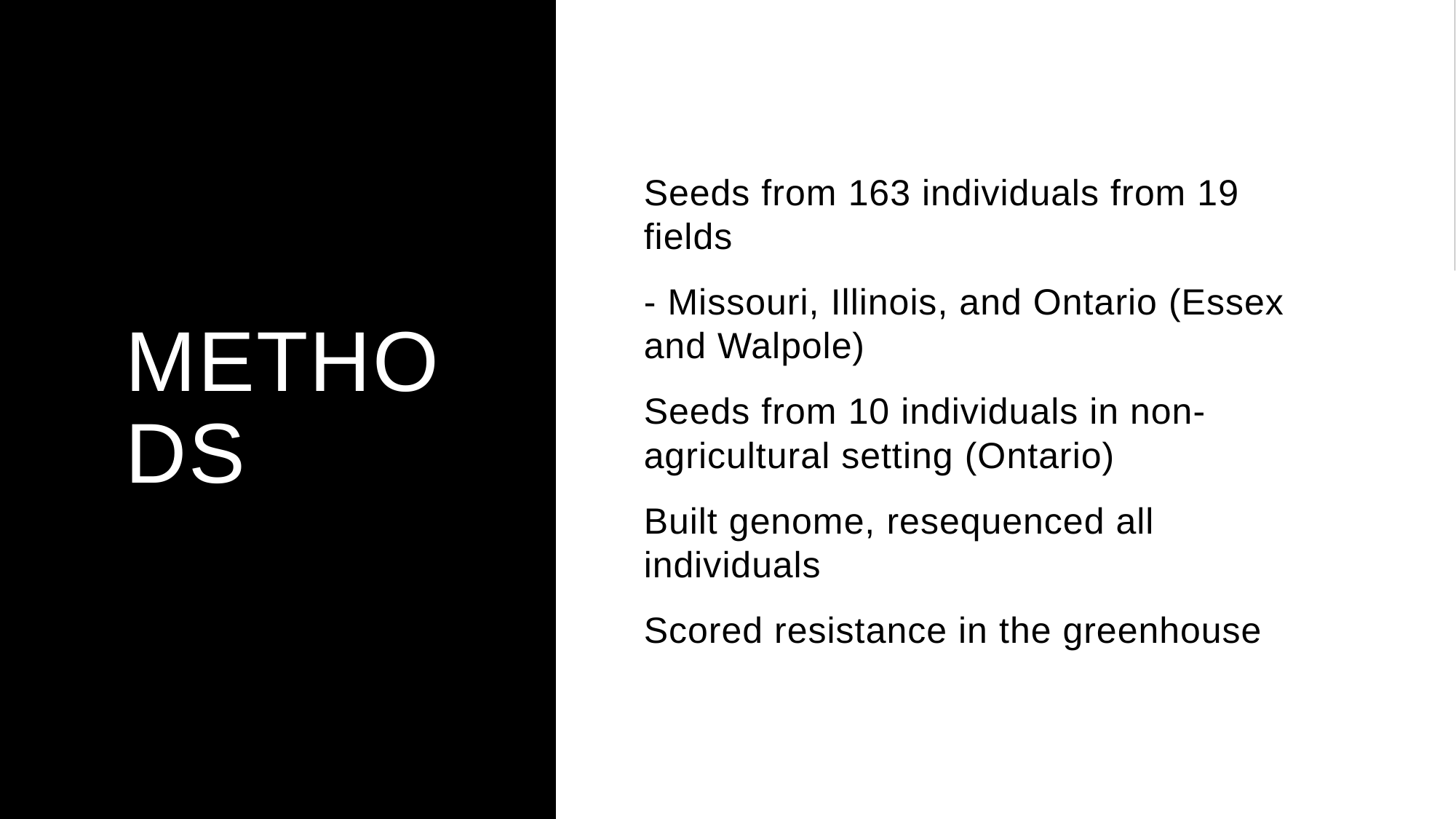

# METHODS
Seeds from 163 individuals from 19 fields
- Missouri, Illinois, and Ontario (Essex and Walpole)
Seeds from 10 individuals in non-agricultural setting (Ontario)
Built genome, resequenced all individuals
Scored resistance in the greenhouse